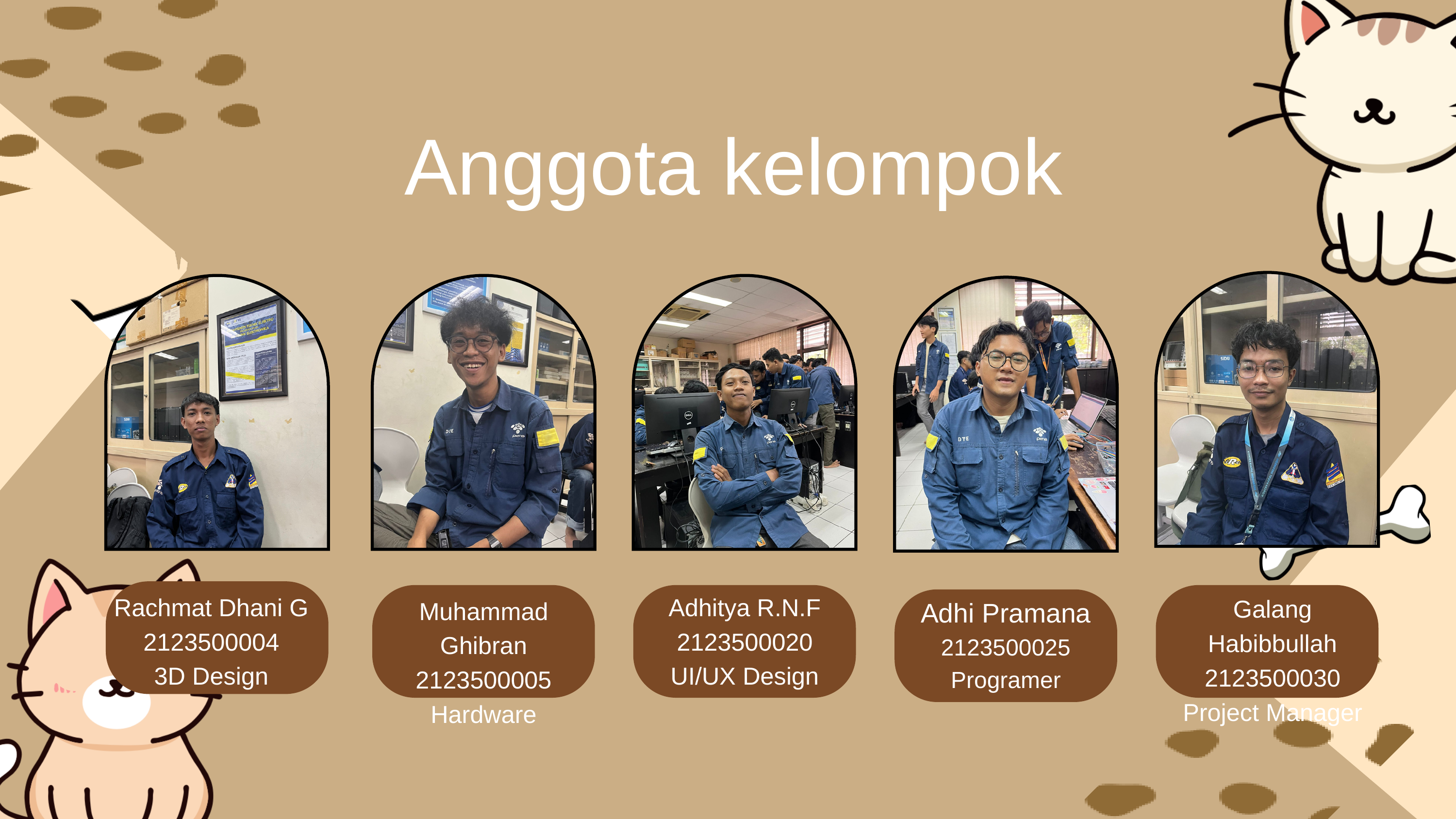

Anggota kelompok

Rachmat Dhani G
2123500004
3D Design
Adhitya R.N.F
2123500020
UI/UX Design
Galang Habibbullah
2123500030
Project Manager

Adhi Pramana
2123500025
Programer
Muhammad Ghibran
2123500005
Hardware